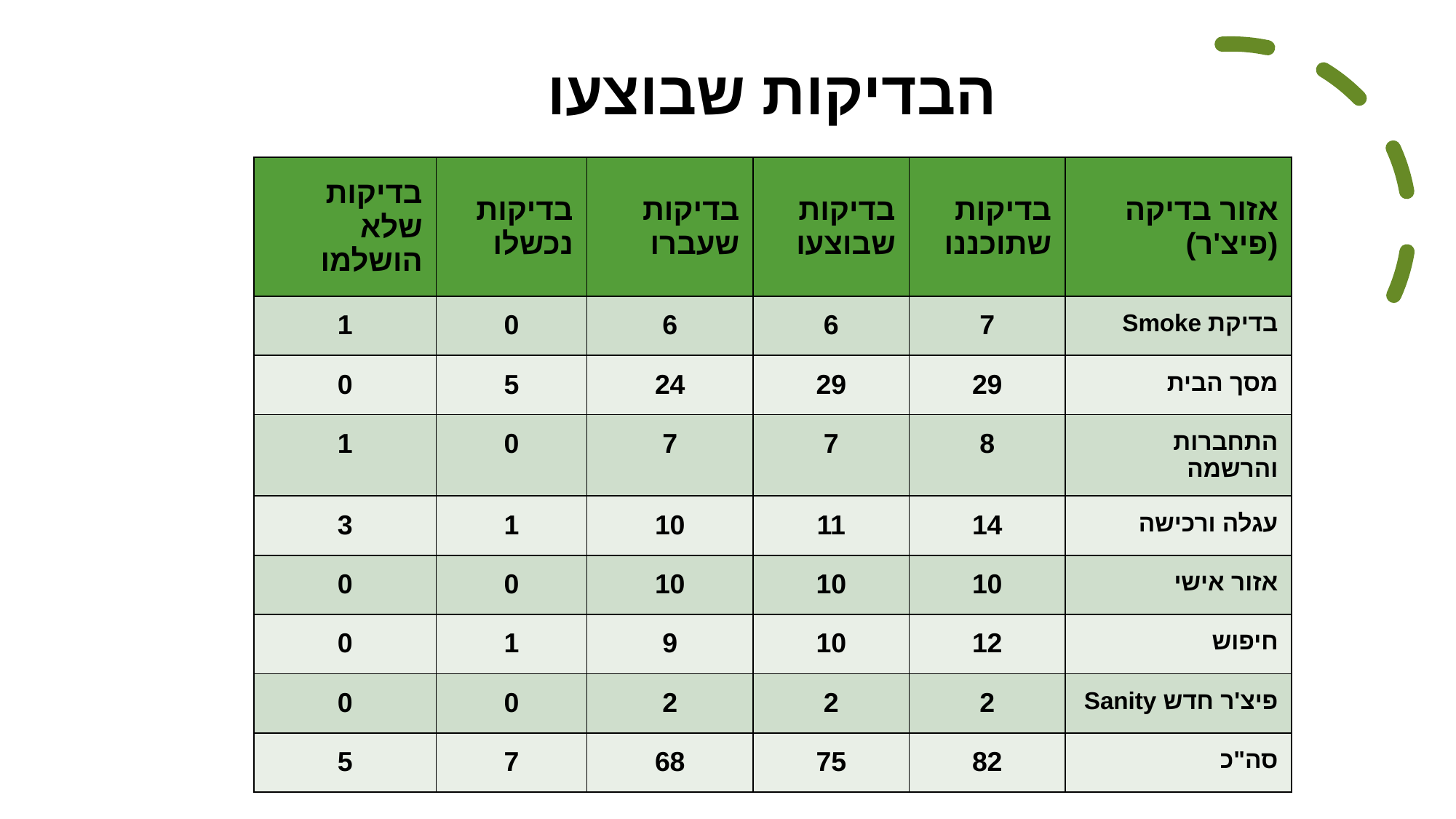

# הבדיקות שבוצעו

| בדיקות שלא הושלמו | בדיקות  נכשלו | בדיקות שעברו | בדיקות שבוצעו | בדיקות שתוכננו | אזור בדיקה (פיצ'ר) |
| --- | --- | --- | --- | --- | --- |
| 1 | 0 | 6 | 6 | 7 | בדיקת Smoke |
| 0 | 5 | 24 | 29 | 29 | מסך הבית |
| 1 | 0 | 7 | 7 | 8 | התחברות והרשמה |
| 3 | 1 | 10 | 11 | 14 | עגלה ורכישה |
| 0 | 0 | 10 | 10 | 10 | אזור אישי |
| 0 | 1 | 9 | 10 | 12 | חיפוש |
| 0 | 0 | 2 | 2 | 2 | פיצ'ר חדש Sanity |
| 5 | 7 | 68 | 75 | 82 | סה"כ |